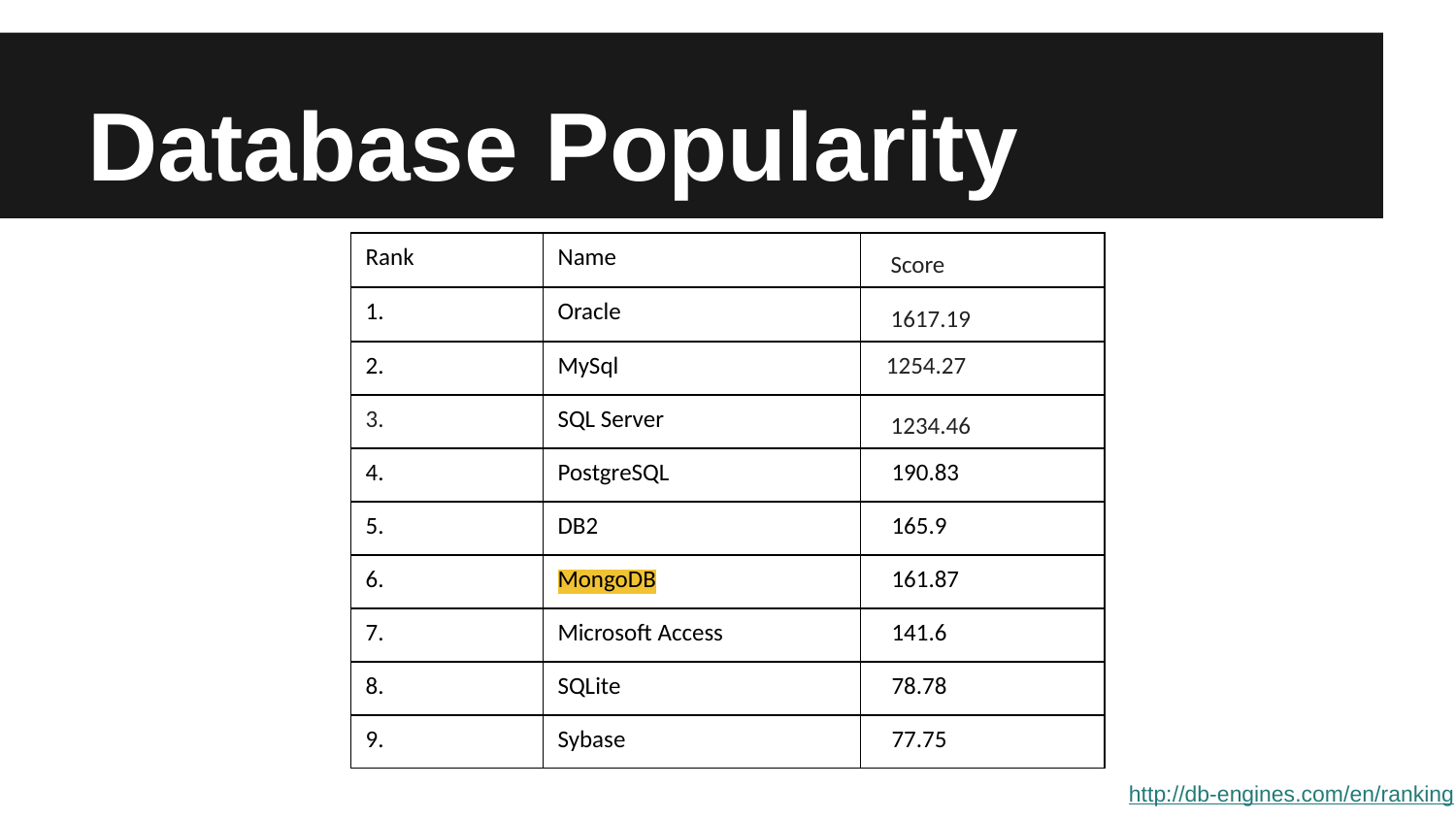

# Database Popularity
| Rank | Name | Score |
| --- | --- | --- |
| 1. | Oracle | 1617.19 |
| 2. | MySql | 1254.27 |
| 3. | SQL Server | 1234.46 |
| 4. | PostgreSQL | 190.83 |
| 5. | DB2 | 165.9 |
| 6. | MongoDB | 161.87 |
| 7. | Microsoft Access | 141.6 |
| 8. | SQLite | 78.78 |
| 9. | Sybase | 77.75 |
http://db-engines.com/en/ranking